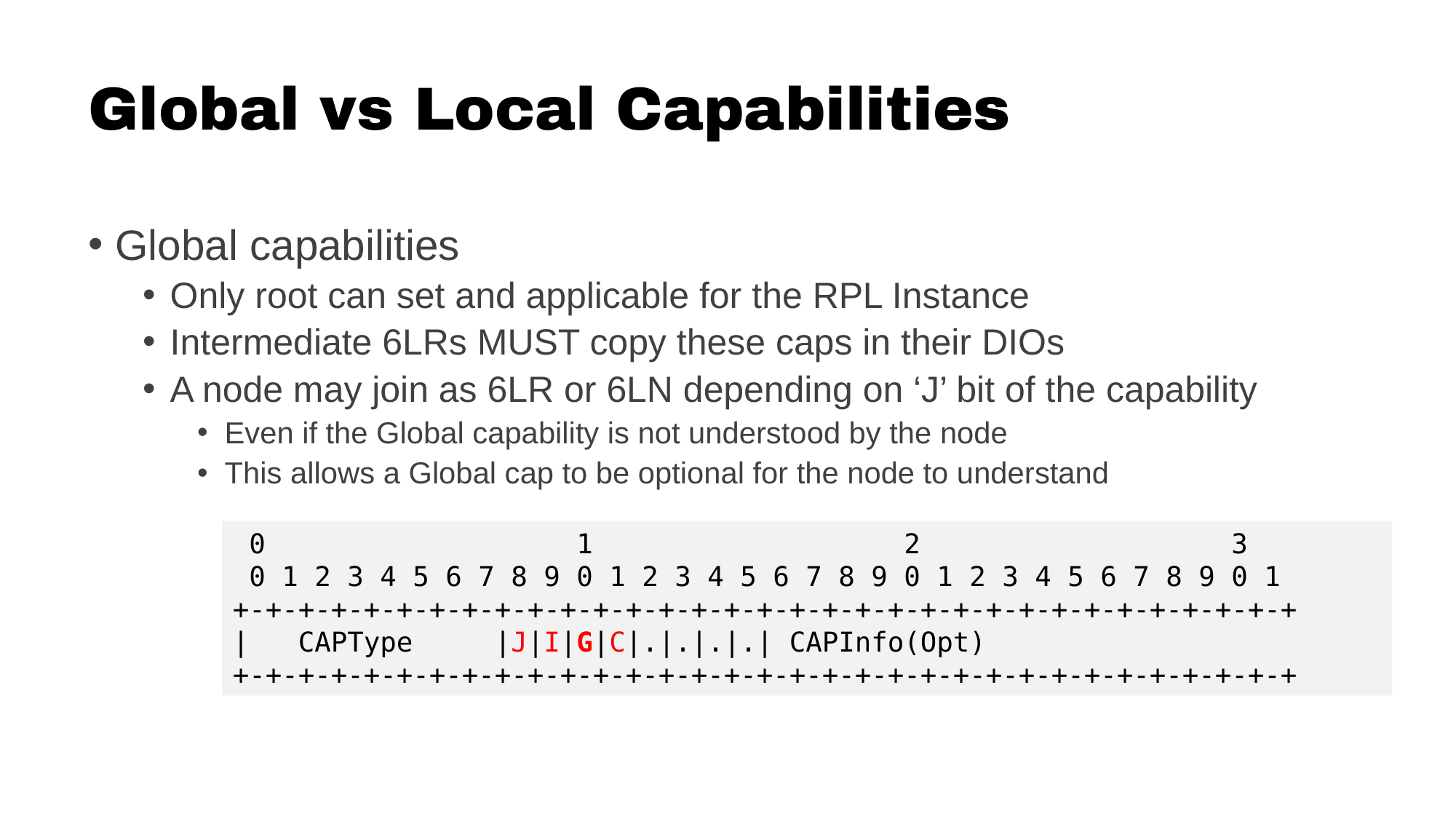

# Global vs Local Capabilities
Global capabilities
Only root can set and applicable for the RPL Instance
Intermediate 6LRs MUST copy these caps in their DIOs
A node may join as 6LR or 6LN depending on ‘J’ bit of the capability
Even if the Global capability is not understood by the node
This allows a Global cap to be optional for the node to understand
 0                   1                   2                   3
 0 1 2 3 4 5 6 7 8 9 0 1 2 3 4 5 6 7 8 9 0 1 2 3 4 5 6 7 8 9 0 1
+-+-+-+-+-+-+-+-+-+-+-+-+-+-+-+-+-+-+-+-+-+-+-+-+-+-+-+-+-+-+-+-+
|   CAPType     |J|I|G|C|.|.|.|.| CAPInfo(Opt)
+-+-+-+-+-+-+-+-+-+-+-+-+-+-+-+-+-+-+-+-+-+-+-+-+-+-+-+-+-+-+-+-+